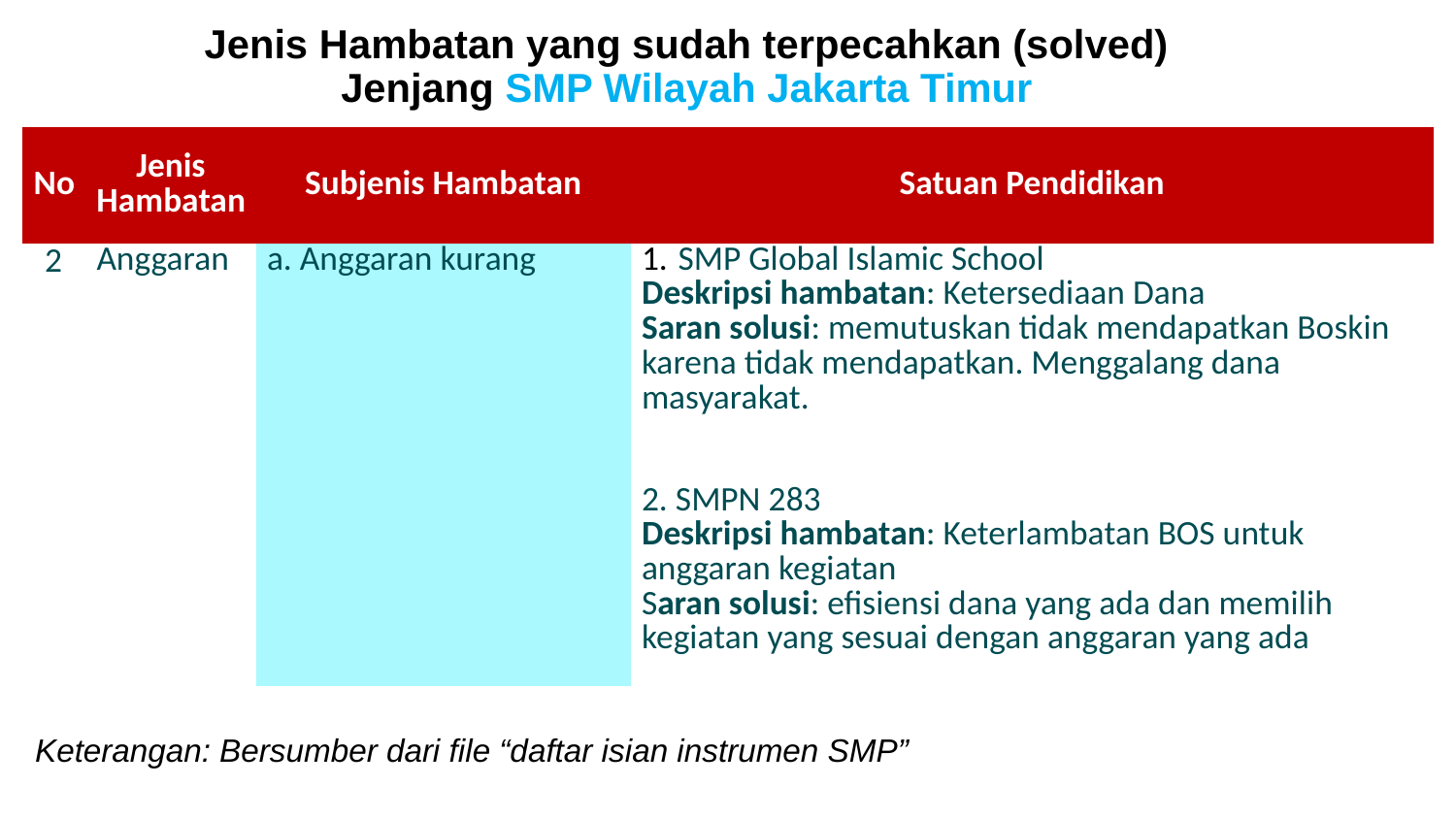

# Jenis Hambatan yang sudah terpecahkan (solved) Jenjang SMP Wilayah Jakarta Timur
| No | Jenis Hambatan | Subjenis Hambatan | Satuan Pendidikan |
| --- | --- | --- | --- |
| 2 | Anggaran | a. Anggaran kurang | SMP Global Islamic School Deskripsi hambatan: Ketersediaan Dana Saran solusi: memutuskan tidak mendapatkan Boskin karena tidak mendapatkan. Menggalang dana masyarakat. |
|  |  |  | 2. SMPN 283 Deskripsi hambatan: Keterlambatan BOS untuk anggaran kegiatan Saran solusi: efisiensi dana yang ada dan memilih kegiatan yang sesuai dengan anggaran yang ada |
Keterangan: Bersumber dari file “daftar isian instrumen SMP”